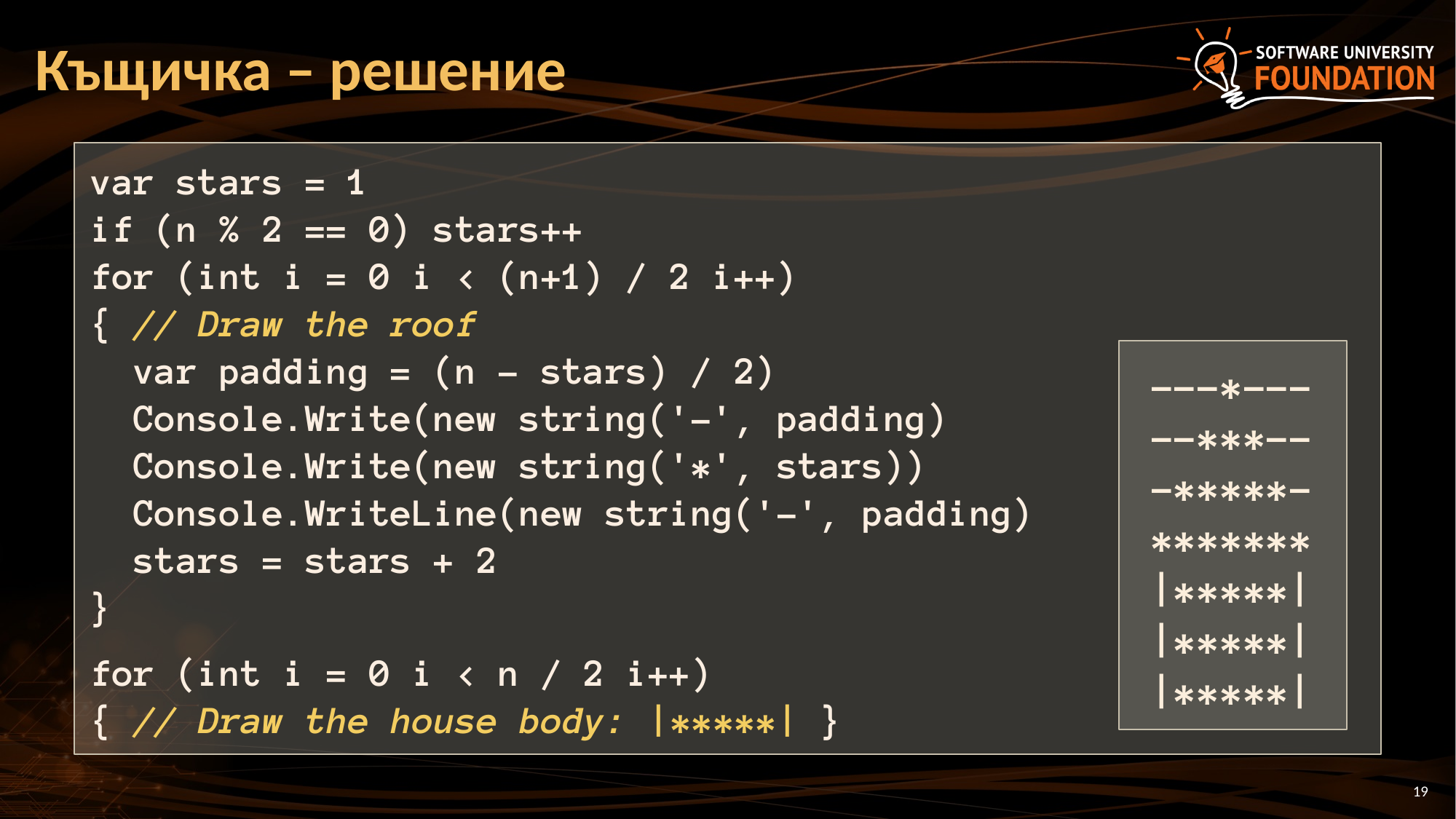

# Къщичка – решение
var stars = 1
if (n % 2 == 0) stars++
for (int i = 0 i < (n+1) / 2 i++)
{ // Draw the roof
  var padding = (n - stars) / 2)
  Console.Write(new string('-', padding)
  Console.Write(new string('*', stars))
  Console.WriteLine(new string('-', padding)
  stars = stars + 2
}
for (int i = 0 i < n / 2 i++)
{ // Draw the house body: |*****| }
---*---
--***--
-*****-
*******
|*****|
|*****|
|*****|
19